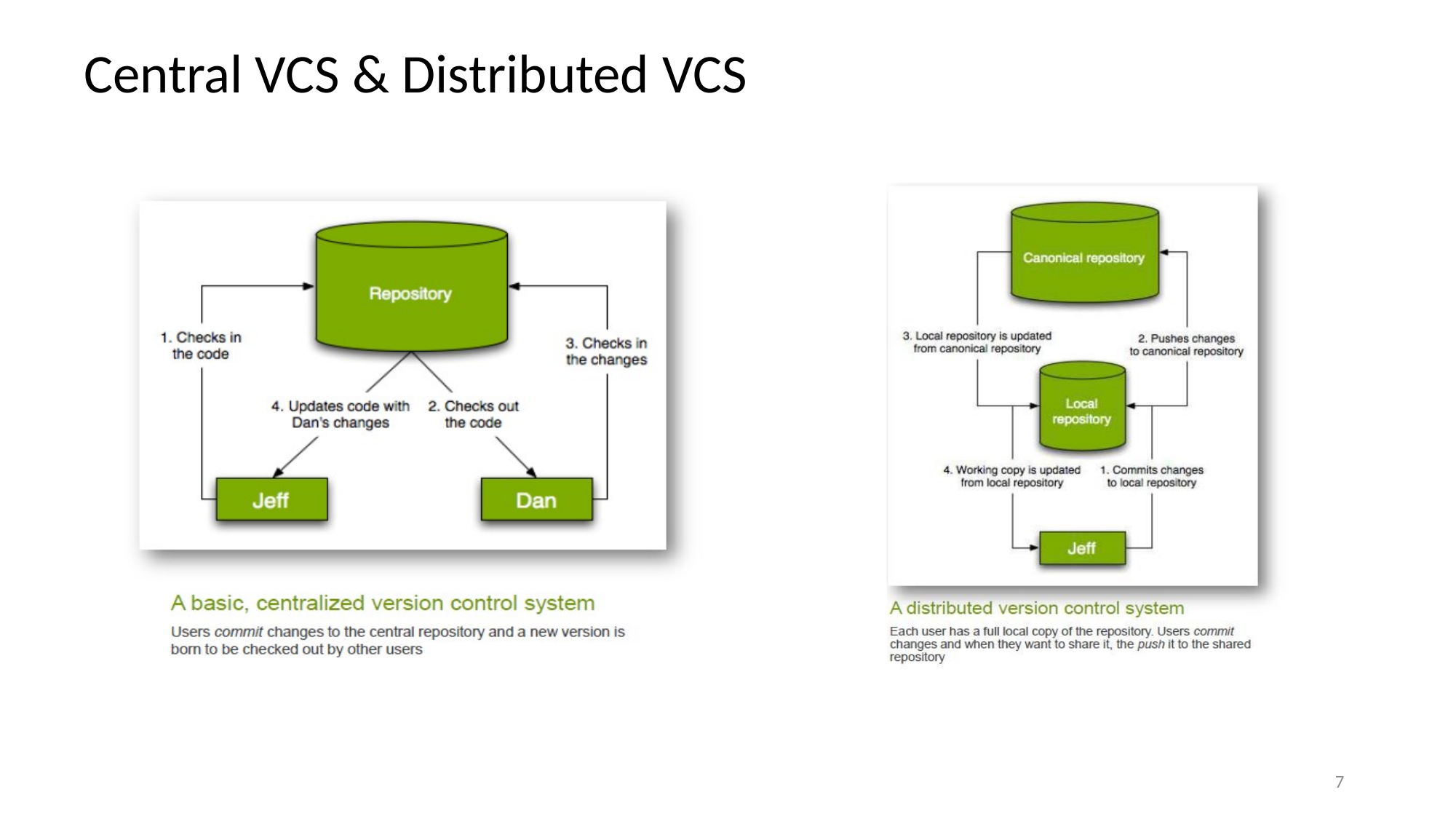

# Central VCS & Distributed VCS

7